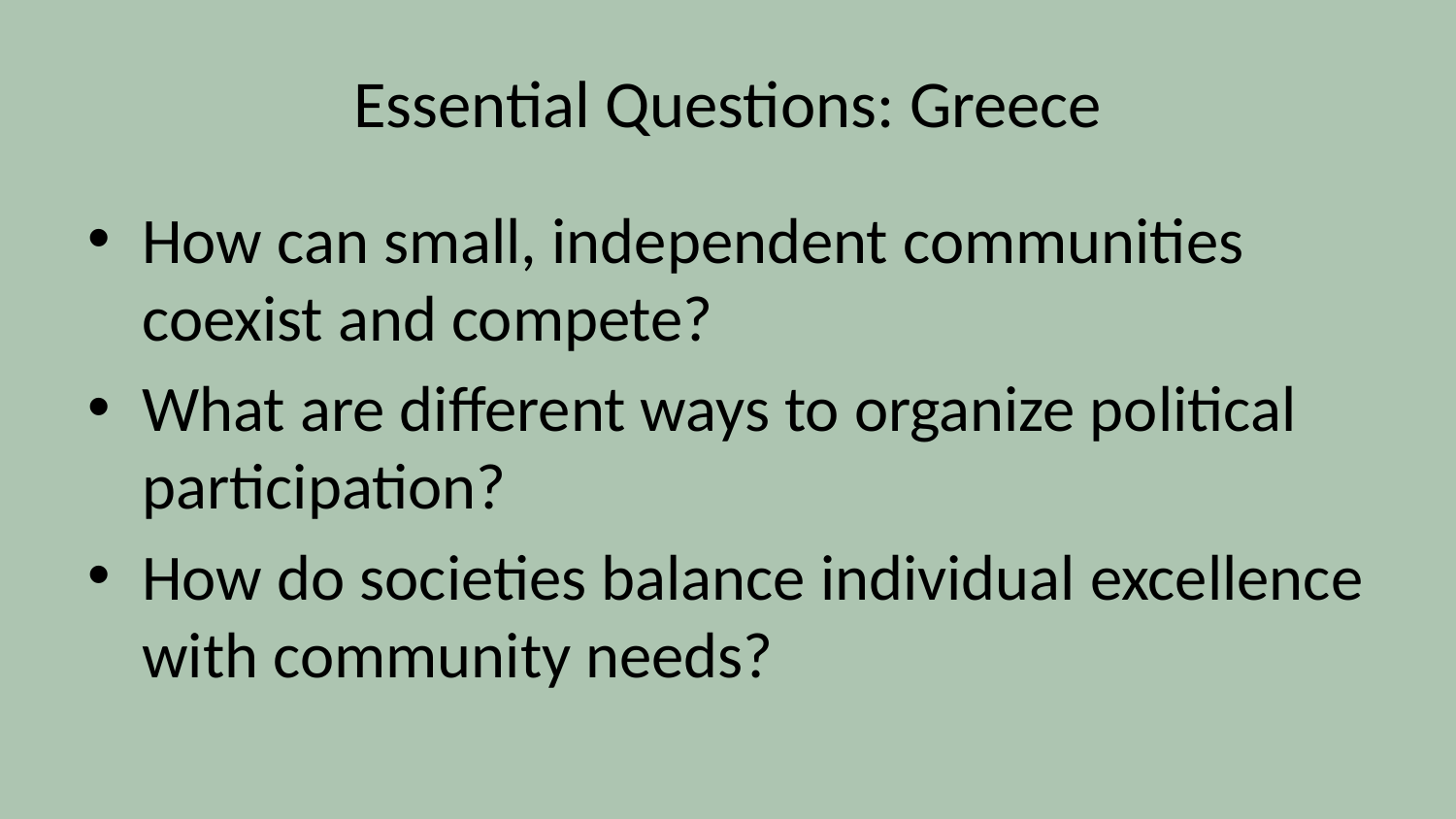

# Essential Questions: Greece
How can small, independent communities coexist and compete?
What are different ways to organize political participation?
How do societies balance individual excellence with community needs?